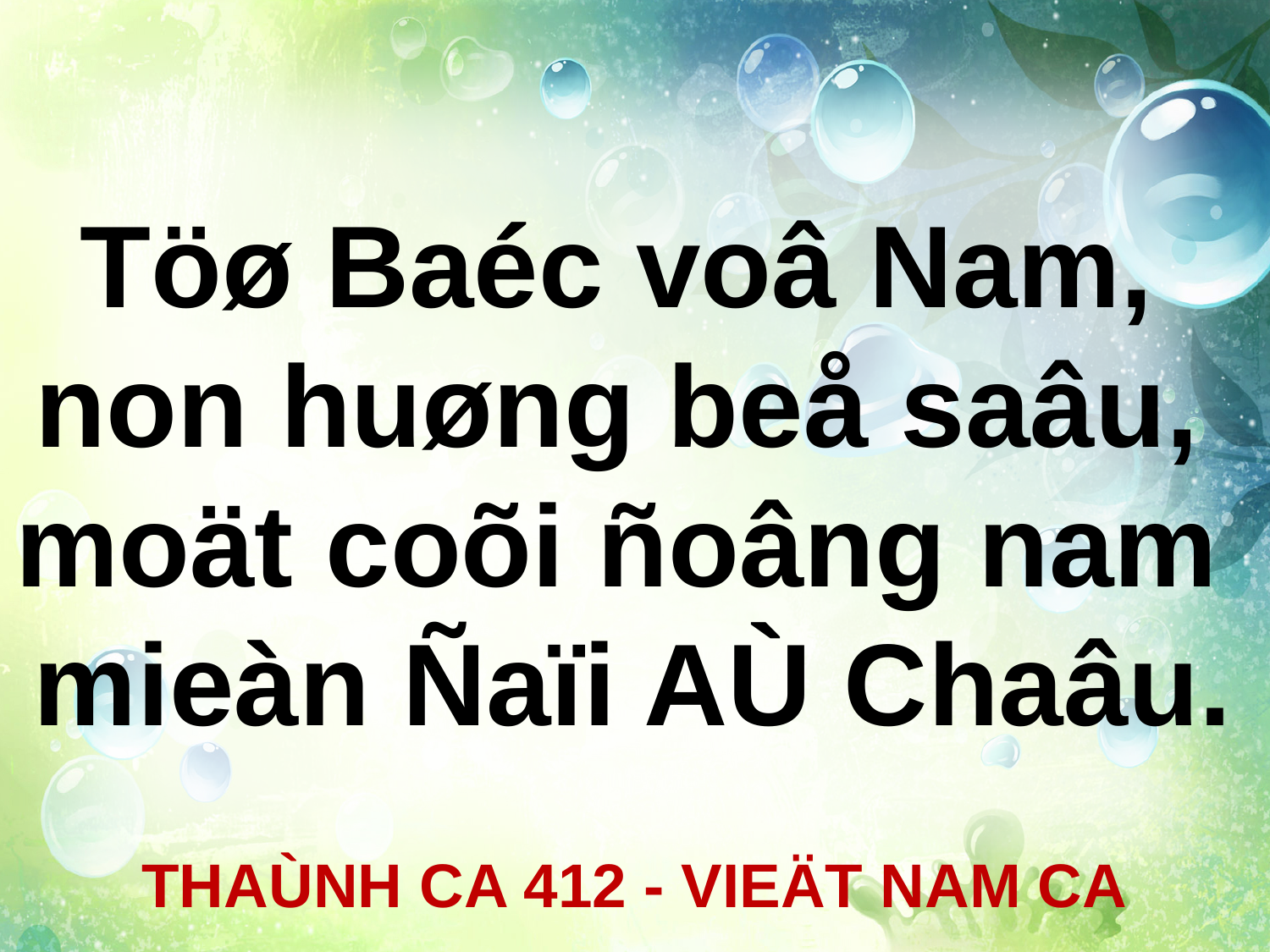

Töø Baéc voâ Nam,
non huøng beå saâu,
moät coõi ñoâng nam
mieàn Ñaïi AÙ Chaâu.
THAÙNH CA 412 - VIEÄT NAM CA